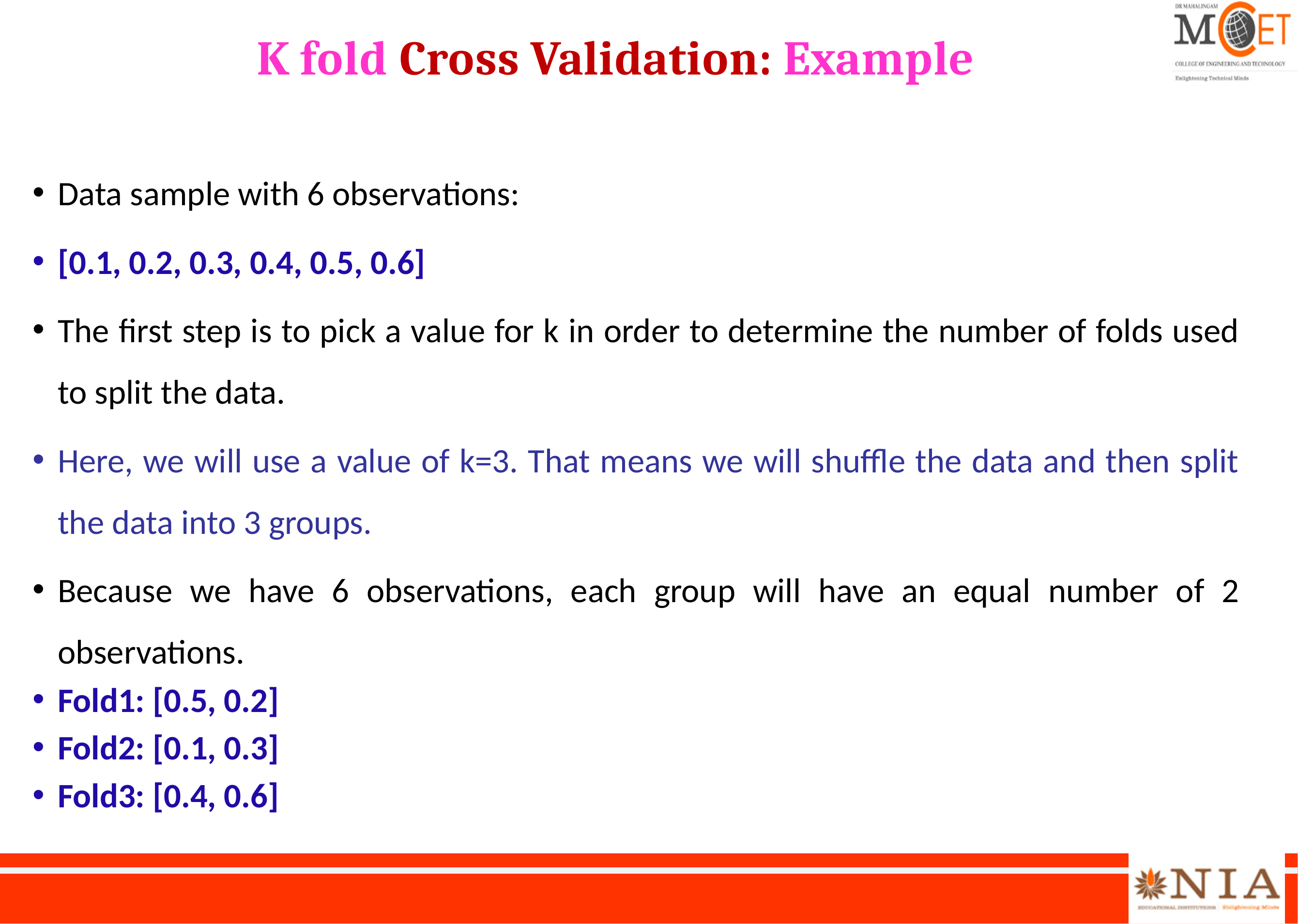

# K fold Cross Validation: Example
Data sample with 6 observations:
[0.1, 0.2, 0.3, 0.4, 0.5, 0.6]
The first step is to pick a value for k in order to determine the number of folds used to split the data.
Here, we will use a value of k=3. That means we will shuffle the data and then split the data into 3 groups.
Because we have 6 observations, each group will have an equal number of 2 observations.
Fold1: [0.5, 0.2]
Fold2: [0.1, 0.3]
Fold3: [0.4, 0.6]